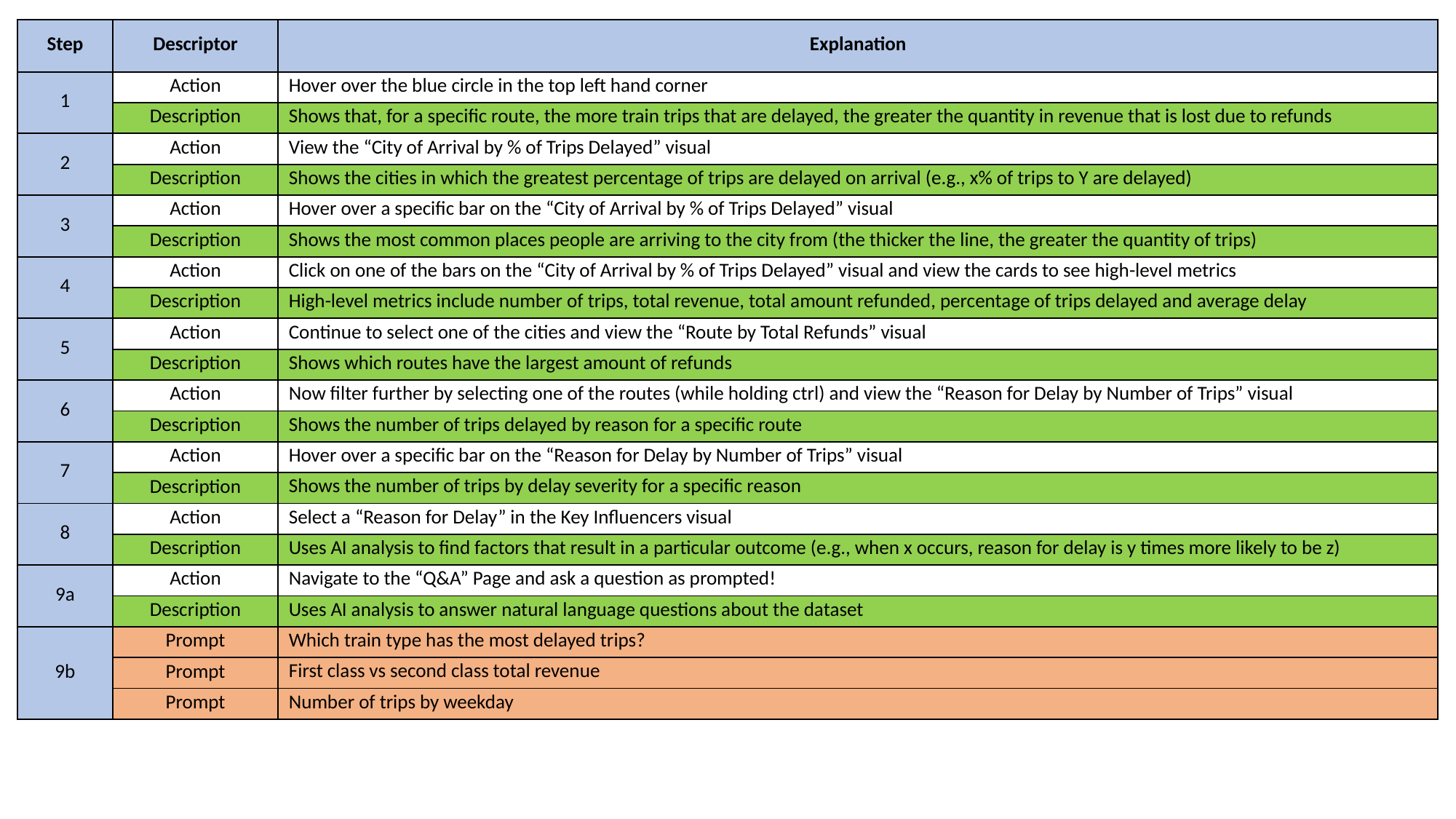

| Step | Descriptor | Explanation |
| --- | --- | --- |
| 1 | Action | Hover over the blue circle in the top left hand corner |
|  | Description | Shows that, for a specific route, the more train trips that are delayed, the greater the quantity in revenue that is lost due to refunds |
| 2 | Action | View the “City of Arrival by % of Trips Delayed” visual |
|  | Description | Shows the cities in which the greatest percentage of trips are delayed on arrival (e.g., x% of trips to Y are delayed) |
| 3 | Action | Hover over a specific bar on the “City of Arrival by % of Trips Delayed” visual |
|  | Description | Shows the most common places people are arriving to the city from (the thicker the line, the greater the quantity of trips) |
| 4 | Action | Click on one of the bars on the “City of Arrival by % of Trips Delayed” visual and view the cards to see high-level metrics |
|  | Description | High-level metrics include number of trips, total revenue, total amount refunded, percentage of trips delayed and average delay |
| 5 | Action | Continue to select one of the cities and view the “Route by Total Refunds” visual |
|  | Description | Shows which routes have the largest amount of refunds |
| 6 | Action | Now filter further by selecting one of the routes (while holding ctrl) and view the “Reason for Delay by Number of Trips” visual |
|  | Description | Shows the number of trips delayed by reason for a specific route |
| 7 | Action | Hover over a specific bar on the “Reason for Delay by Number of Trips” visual |
|  | Description | Shows the number of trips by delay severity for a specific reason |
| 8 | Action | Select a “Reason for Delay” in the Key Influencers visual |
|  | Description | Uses AI analysis to find factors that result in a particular outcome (e.g., when x occurs, reason for delay is y times more likely to be z) |
| 9a | Action | Navigate to the “Q&A” Page and ask a question as prompted! |
|  | Description | Uses AI analysis to answer natural language questions about the dataset |
| 9b | Prompt | Which train type has the most delayed trips? |
|  | Prompt | First class vs second class total revenue |
|  | Prompt | Number of trips by weekday |